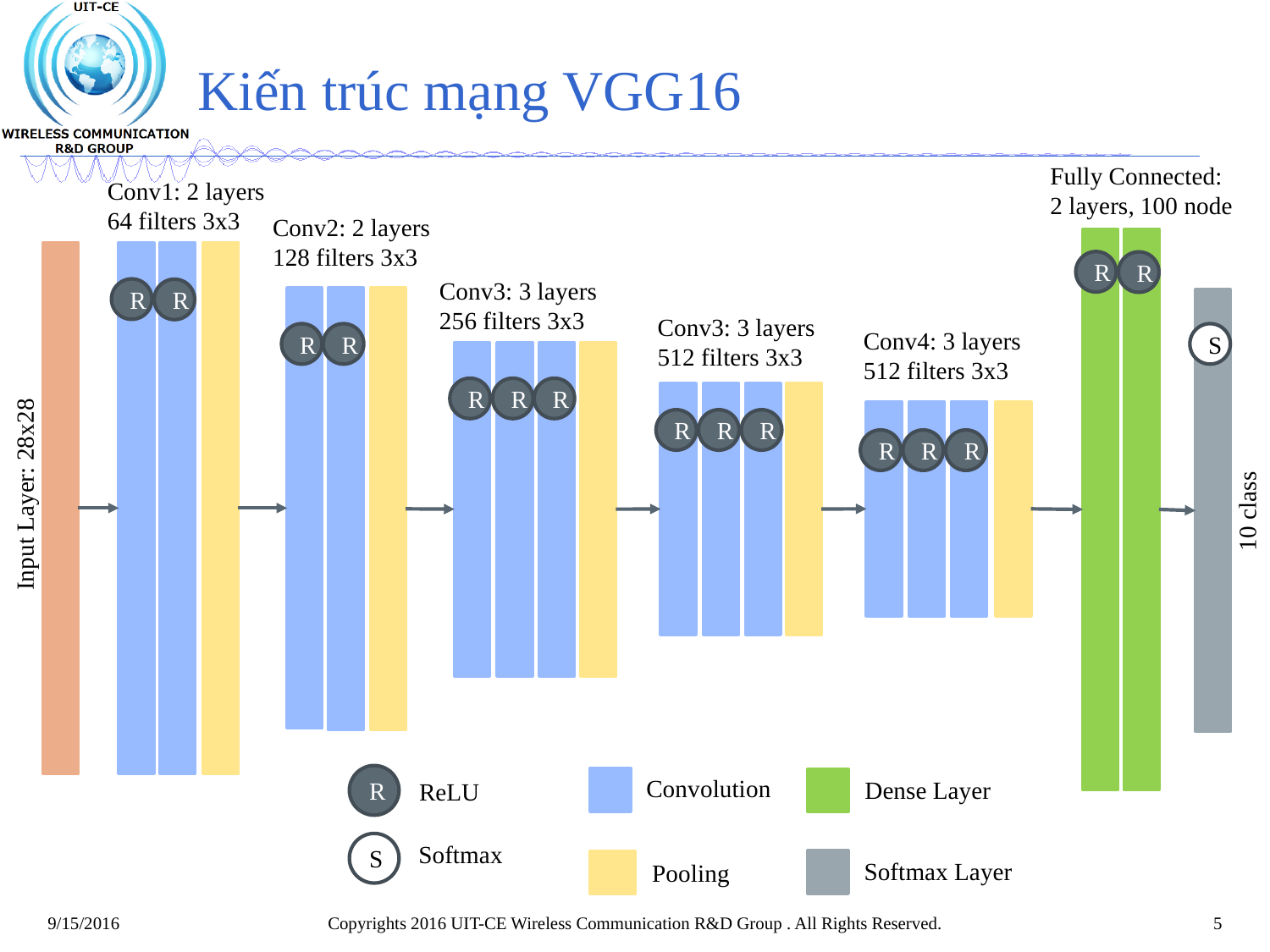

# Kiến trúc mạng VGG16
Fully Connected:
2 layers, 100 node
Conv1: 2 layers
64 filters 3x3
Conv2: 2 layers
128 filters 3x3

R
R
Conv3: 3 layers
256 filters 3x3
R
R

Conv3: 3 layers
512 filters 3x3
Conv4: 3 layers
512 filters 3x3
R
R
S

R
R
R

R
R
R
R
R
R
Input Layer: 28x28
10 class
R
ReLU
Convolution

Dense Layer

Softmax
S

Softmax Layer

Pooling
Copyrights 2016 UIT-CE Wireless Communication R&D Group . All Rights Reserved.
5
9/15/2016